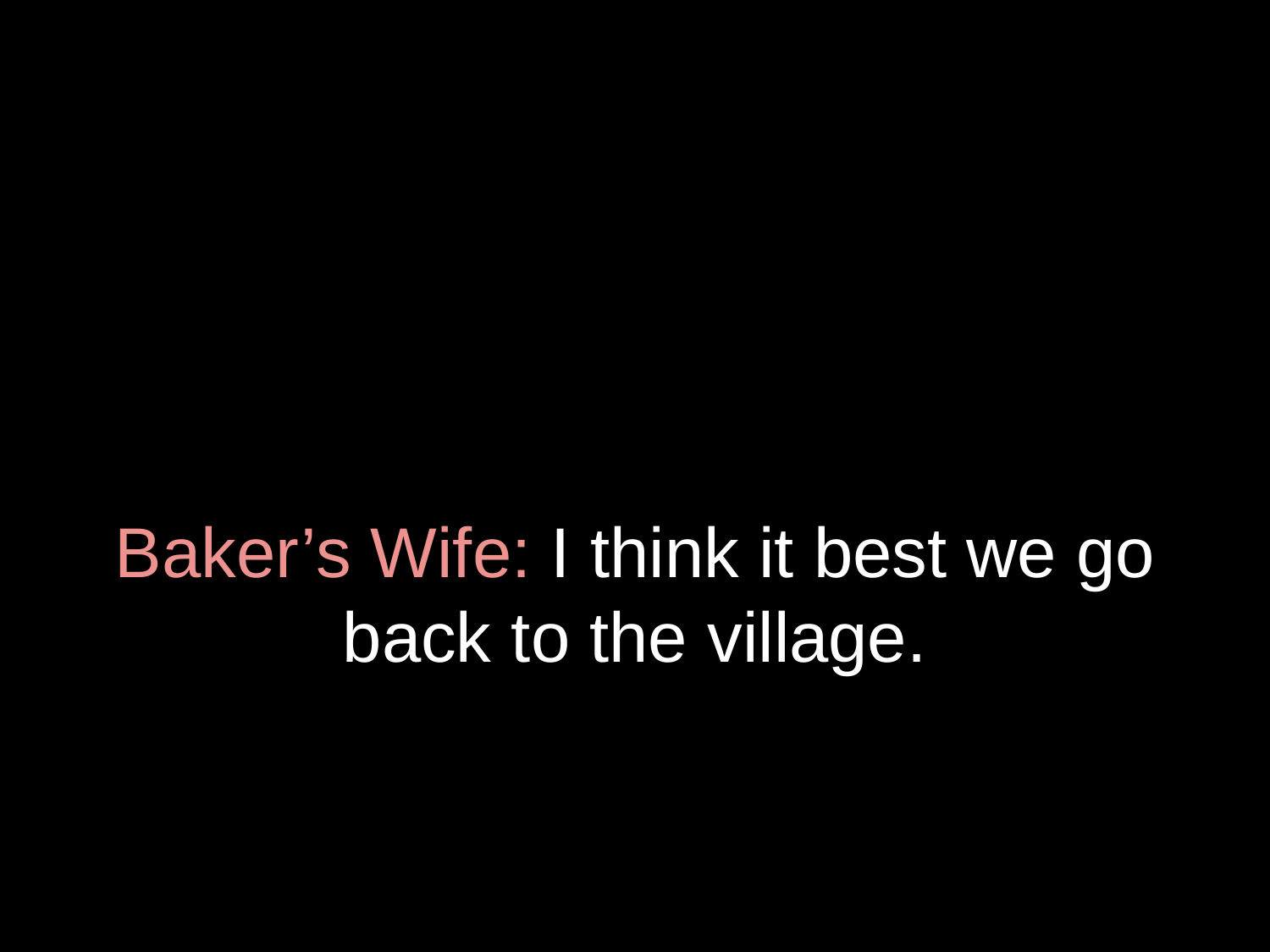

# Baker’s Wife: I think it best we go back to the village.